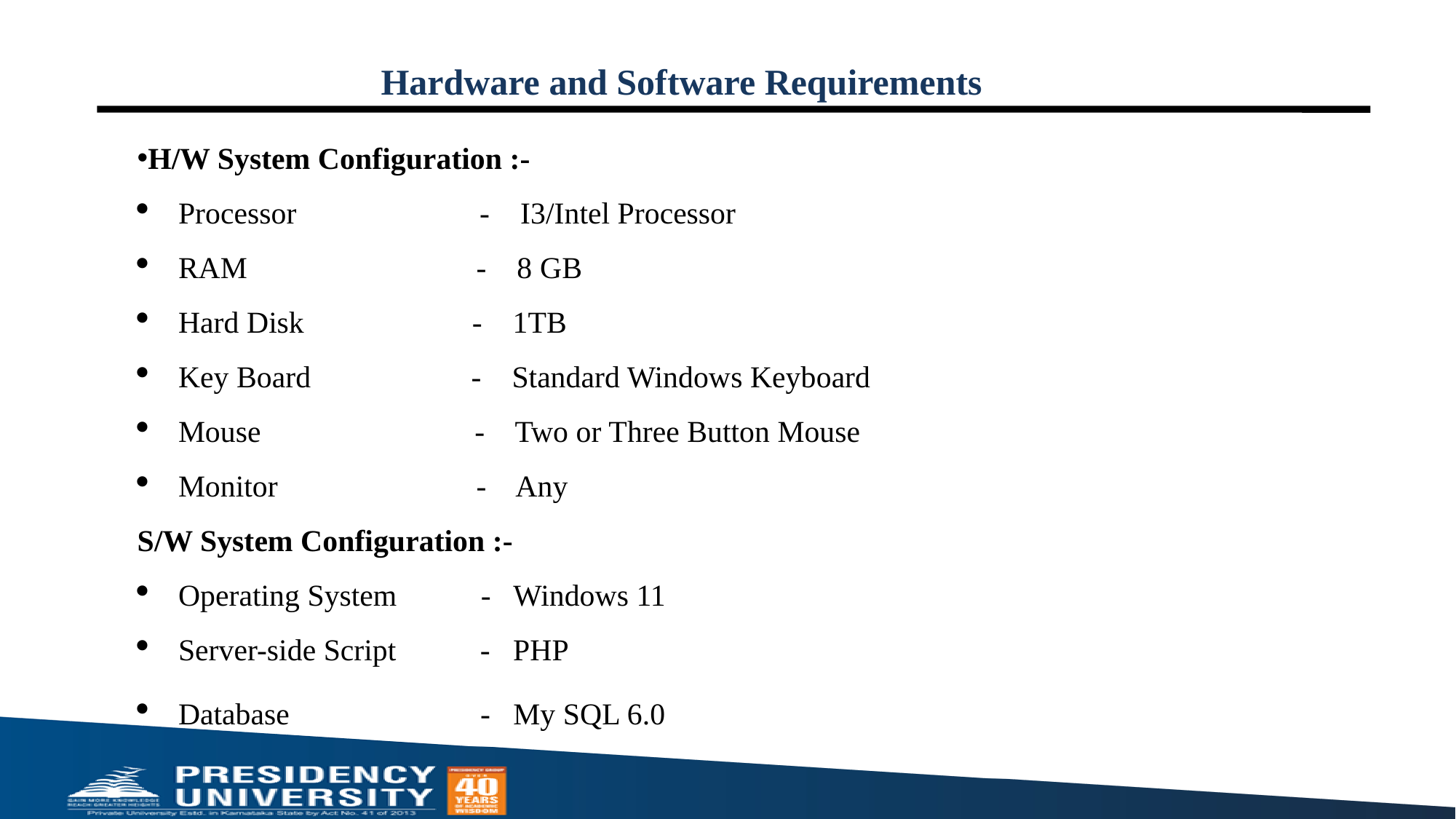

# Hardware and Software Requirements
H/W System Configuration :-
Processor                        -    I3/Intel Processor
RAM                              -    8 GB
Hard Disk                      -    1TB
Key Board                     -    Standard Windows Keyboard
Mouse                            -    Two or Three Button Mouse
Monitor                          -    Any
S/W System Configuration :-
Operating System           -   Windows 11
Server-side Script           -   PHP
Database                         -   My SQL 6.0